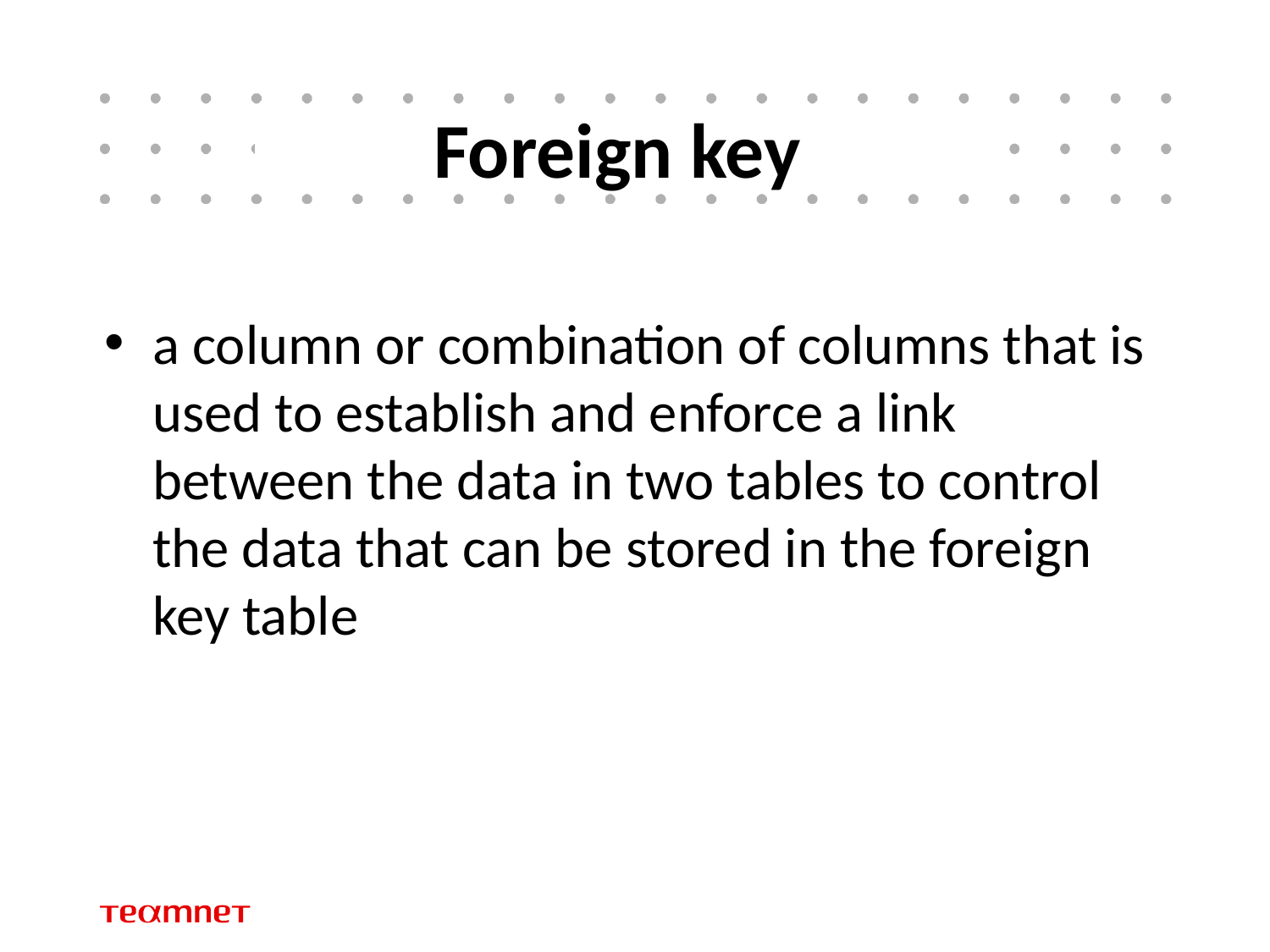

# Foreign key
a column or combination of columns that is used to establish and enforce a link between the data in two tables to control the data that can be stored in the foreign key table